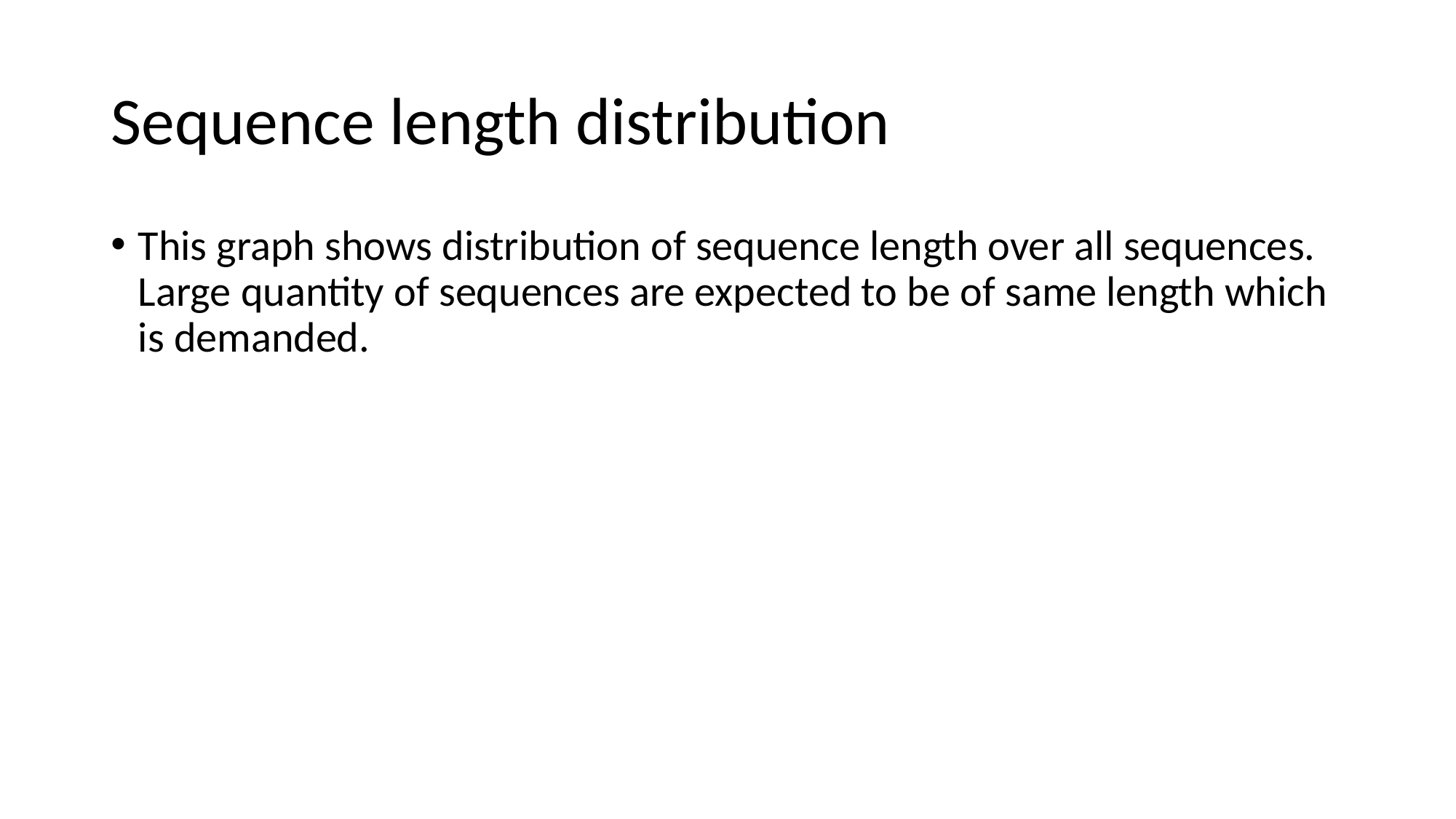

# Sequence length distribution
This graph shows distribution of sequence length over all sequences. Large quantity of sequences are expected to be of same length which is demanded.